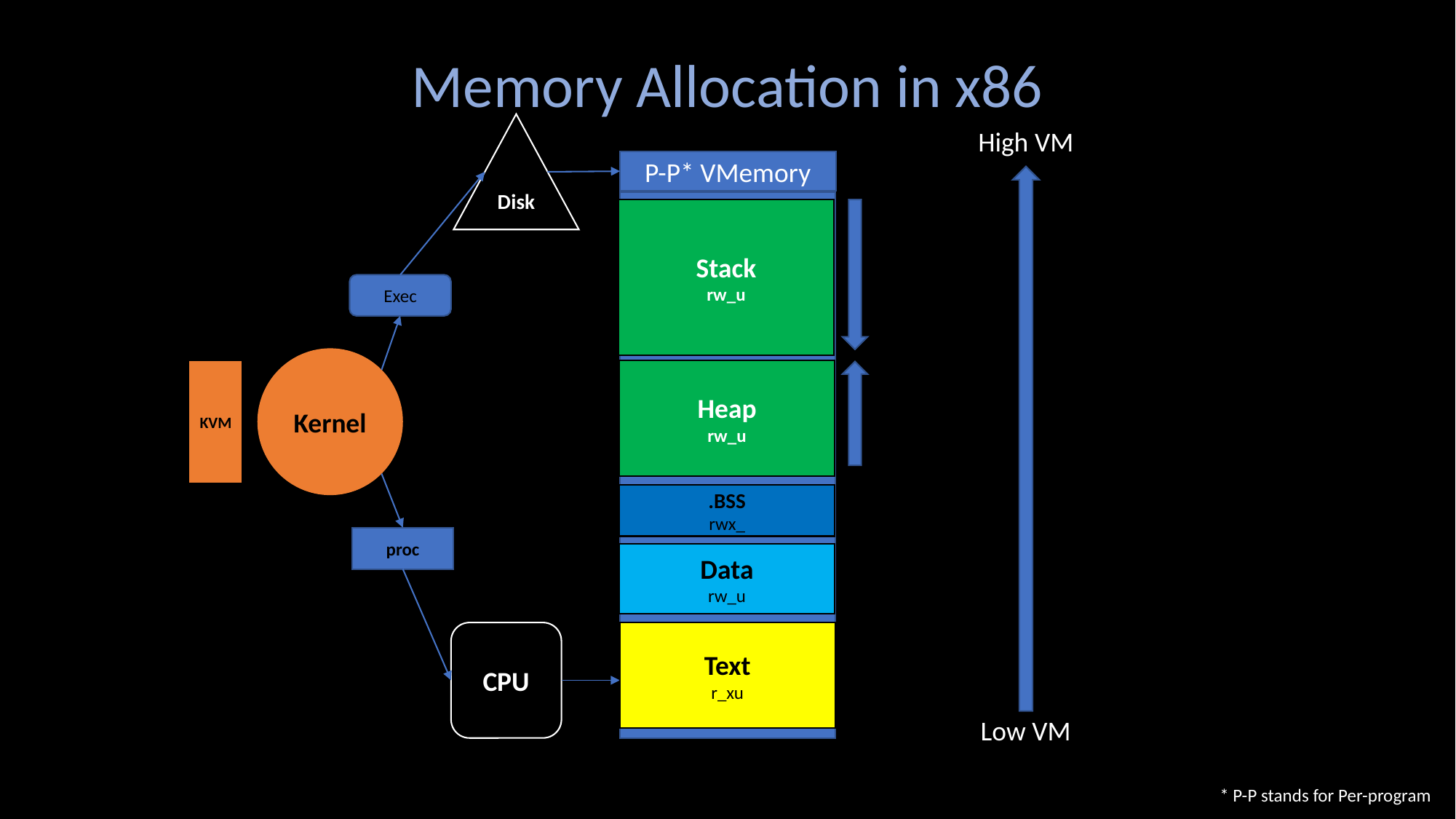

Memory Allocation in x86
Disk
High VM
P-P* VMemory

Stack
rw_u

Exec
Kernel
KVM
Heap
rw_u

.BSS
rwx_
proc
Data
rw_u
CPU
Text
r_xu
Low VM
* P-P stands for Per-program